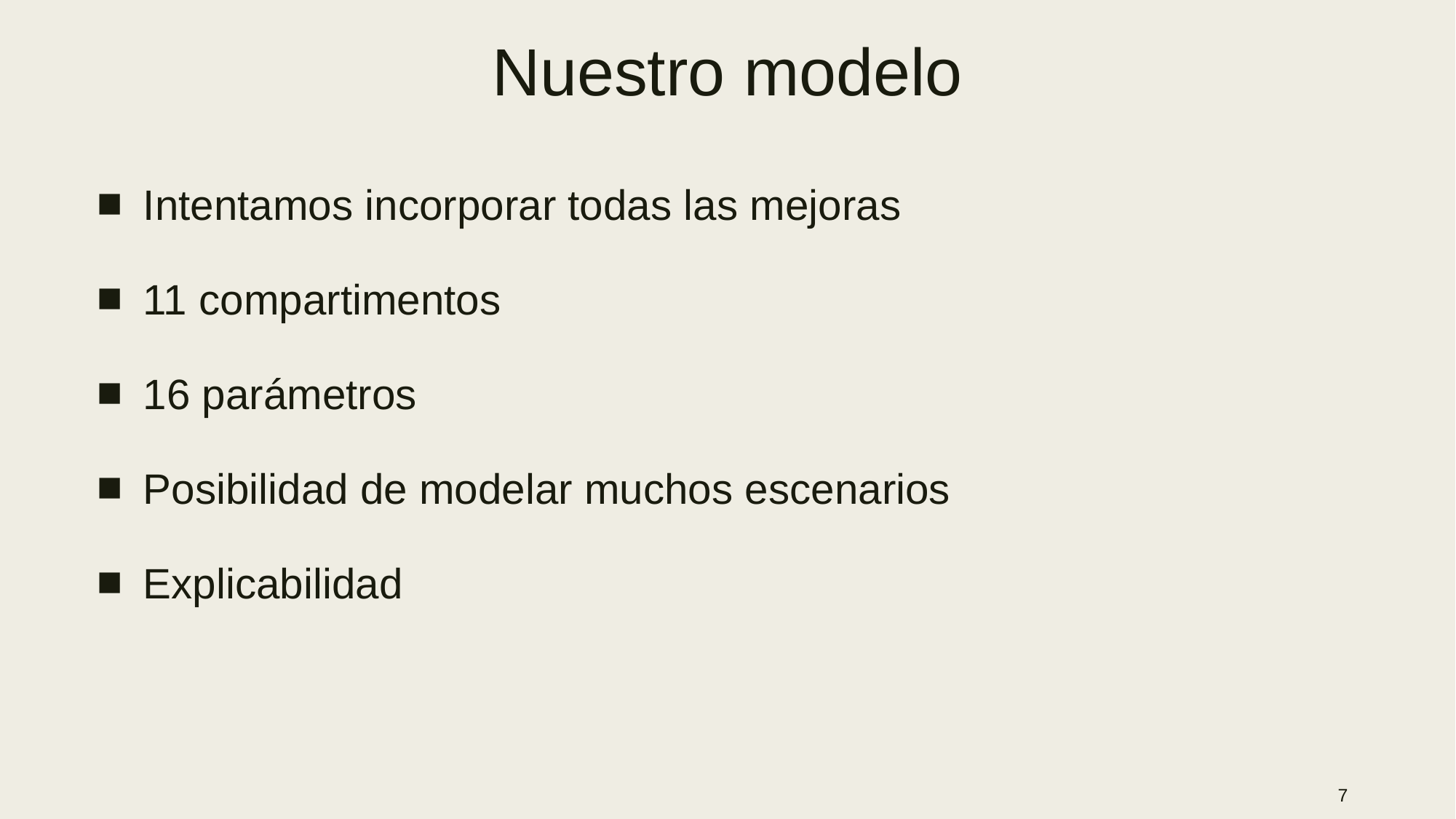

# Nuestro modelo
Intentamos incorporar todas las mejoras
11 compartimentos
16 parámetros
Posibilidad de modelar muchos escenarios
Explicabilidad

7